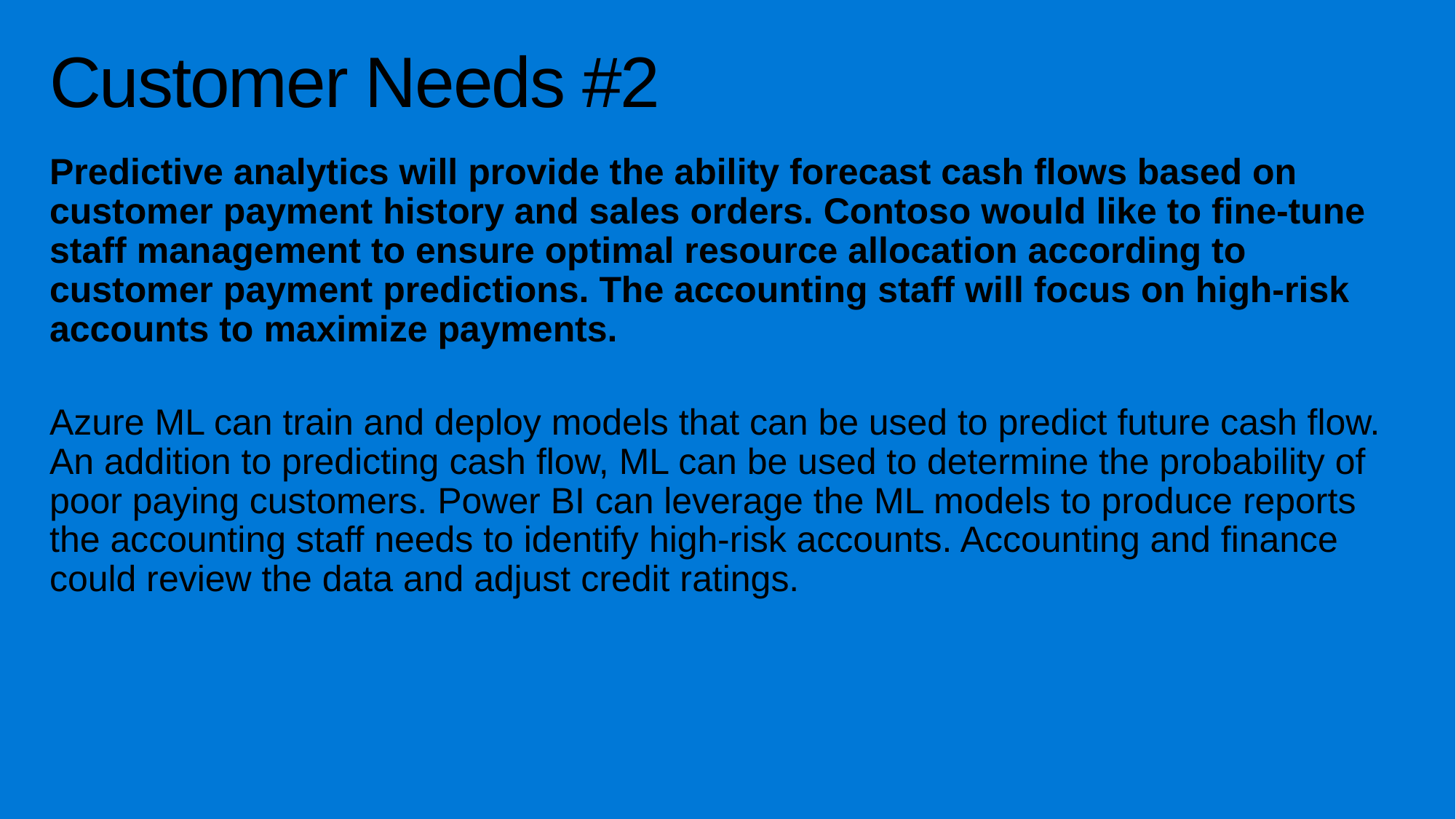

# Customer Needs #2
Predictive analytics will provide the ability forecast cash flows based on customer payment history and sales orders. Contoso would like to fine-tune staff management to ensure optimal resource allocation according to customer payment predictions. The accounting staff will focus on high-risk accounts to maximize payments.

Azure ML can train and deploy models that can be used to predict future cash flow. An addition to predicting cash flow, ML can be used to determine the probability of poor paying customers. Power BI can leverage the ML models to produce reports the accounting staff needs to identify high-risk accounts. Accounting and finance could review the data and adjust credit ratings.